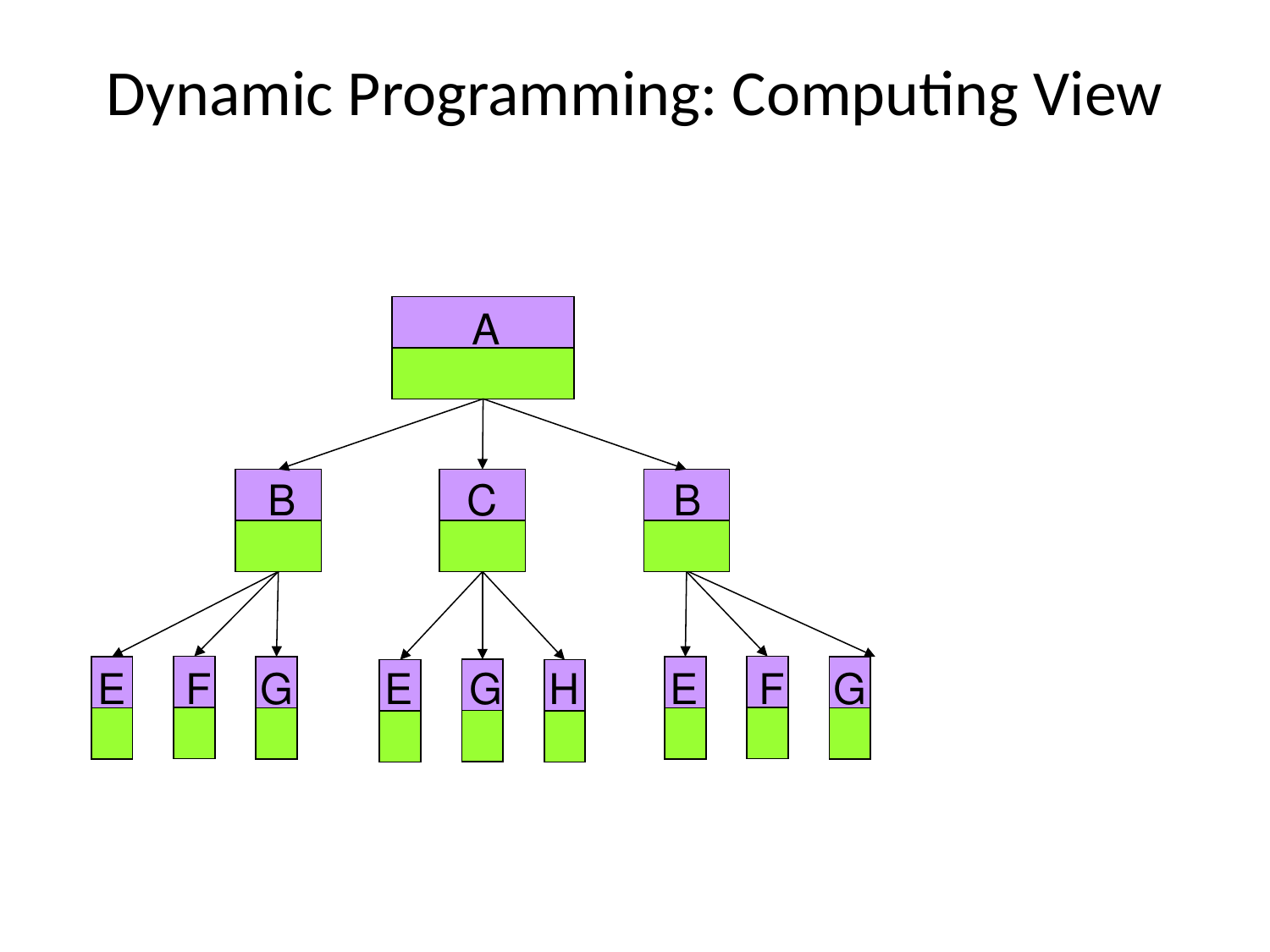

# Dynamic Programming: Computing View
A

B
C
B

E
F
G
E
G
H
E
F
G